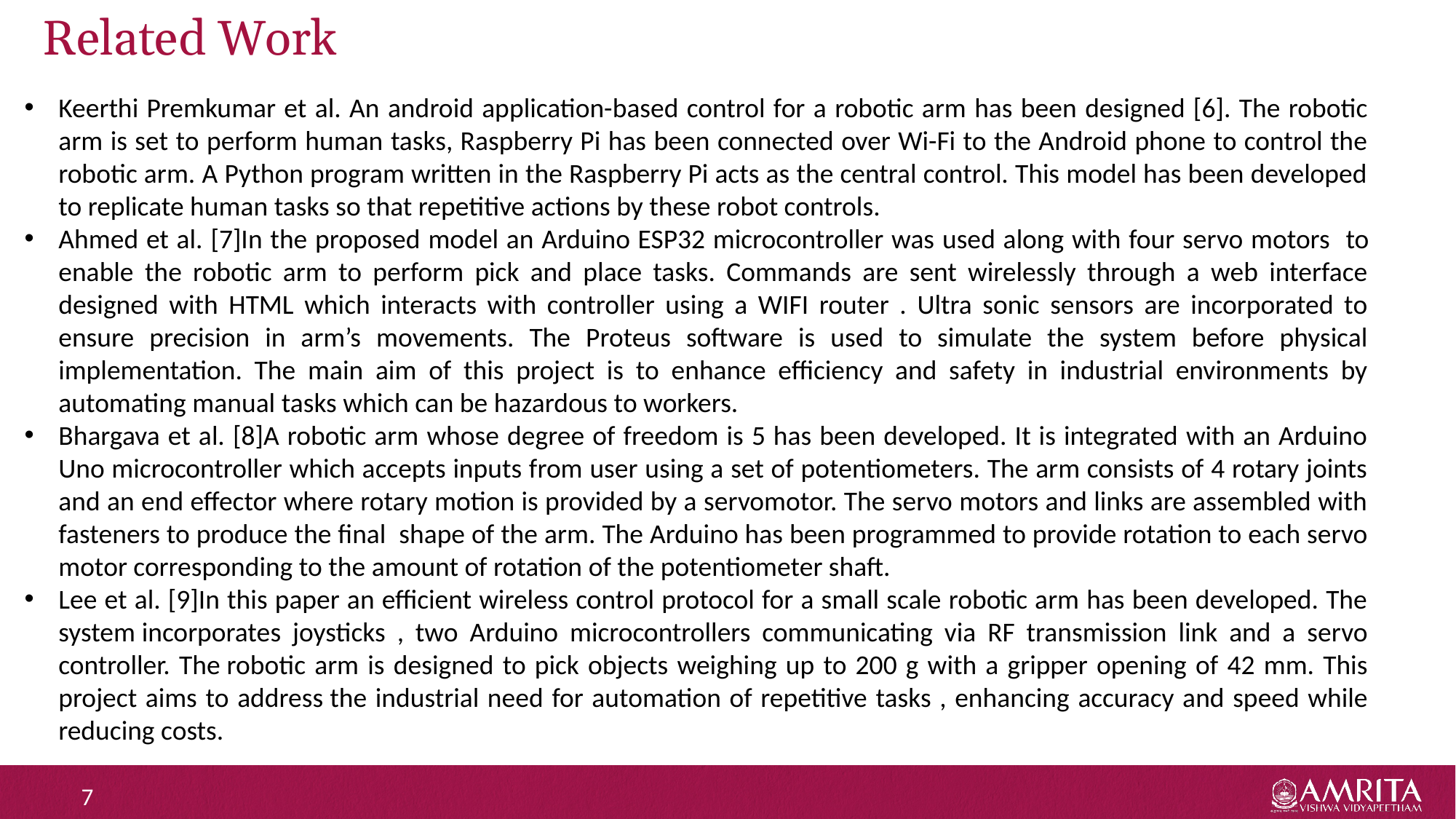

# Related Work
Keerthi Premkumar et al. An android application-based control for a robotic arm has been designed [6]. The robotic arm is set to perform human tasks, Raspberry Pi has been connected over Wi-Fi to the Android phone to control the robotic arm. A Python program written in the Raspberry Pi acts as the central control. This model has been developed to replicate human tasks so that repetitive actions by these robot controls.
Ahmed et al. [7]In the proposed model an Arduino ESP32 microcontroller was used along with four servo motors  to enable the robotic arm to perform pick and place tasks. Commands are sent wirelessly through a web interface designed with HTML which interacts with controller using a WIFI router . Ultra sonic sensors are incorporated to ensure precision in arm’s movements. The Proteus software is used to simulate the system before physical implementation. The main aim of this project is to enhance efficiency and safety in industrial environments by automating manual tasks which can be hazardous to workers.
Bhargava et al. [8]A robotic arm whose degree of freedom is 5 has been developed. It is integrated with an Arduino Uno microcontroller which accepts inputs from user using a set of potentiometers. The arm consists of 4 rotary joints and an end effector where rotary motion is provided by a servomotor. The servo motors and links are assembled with fasteners to produce the final  shape of the arm. The Arduino has been programmed to provide rotation to each servo motor corresponding to the amount of rotation of the potentiometer shaft.
Lee et al. [9]In this paper an efficient wireless control protocol for a small scale robotic arm has been developed. The system incorporates joysticks , two Arduino microcontrollers communicating via RF transmission link and a servo controller. The robotic arm is designed to pick objects weighing up to 200 g with a gripper opening of 42 mm. This project aims to address the industrial need for automation of repetitive tasks , enhancing accuracy and speed while reducing costs.

7